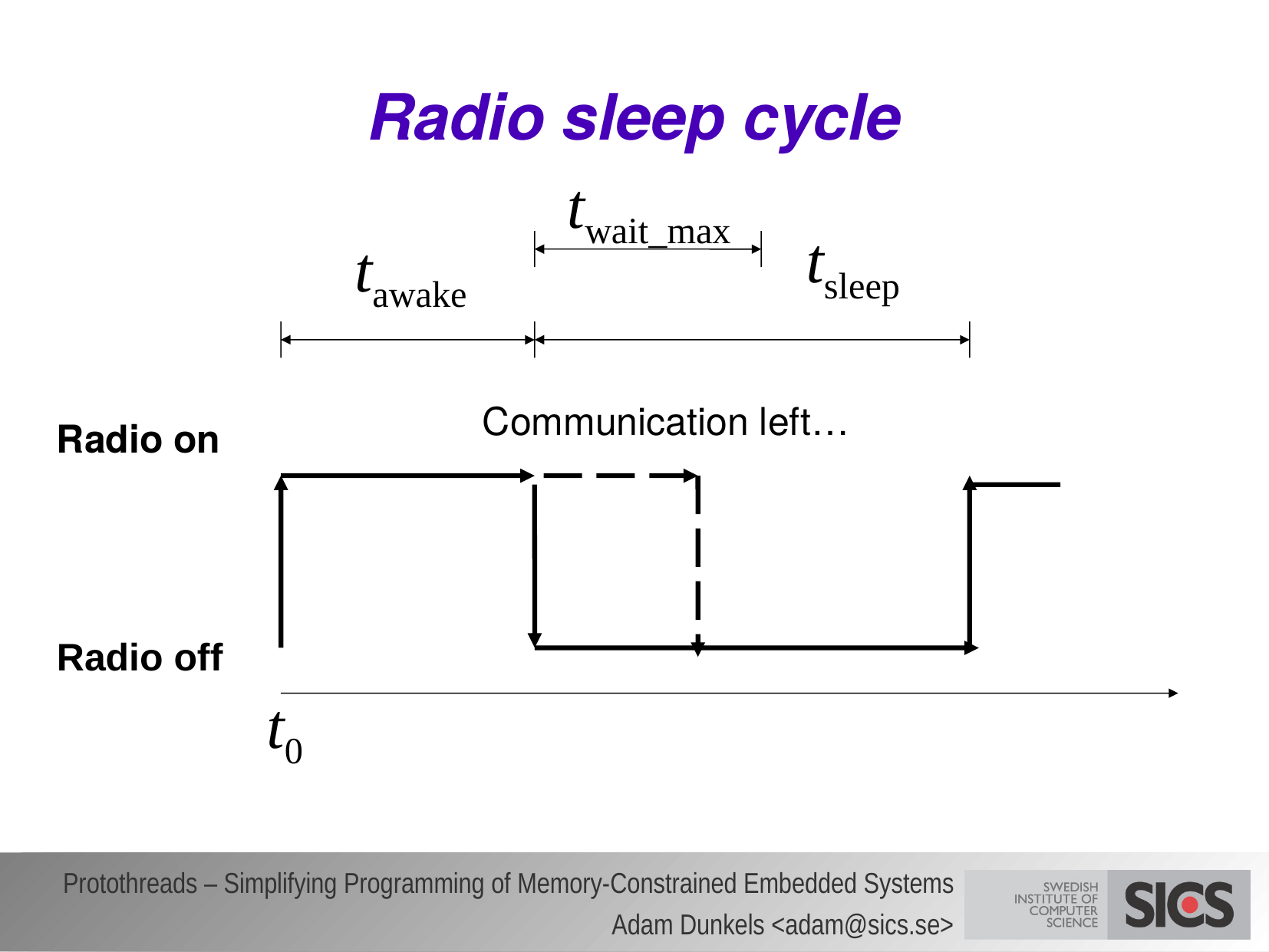

# Radio sleep cycle
twait_max
tsleep
tawake

Communication left…
Radio on

Radio off

t0